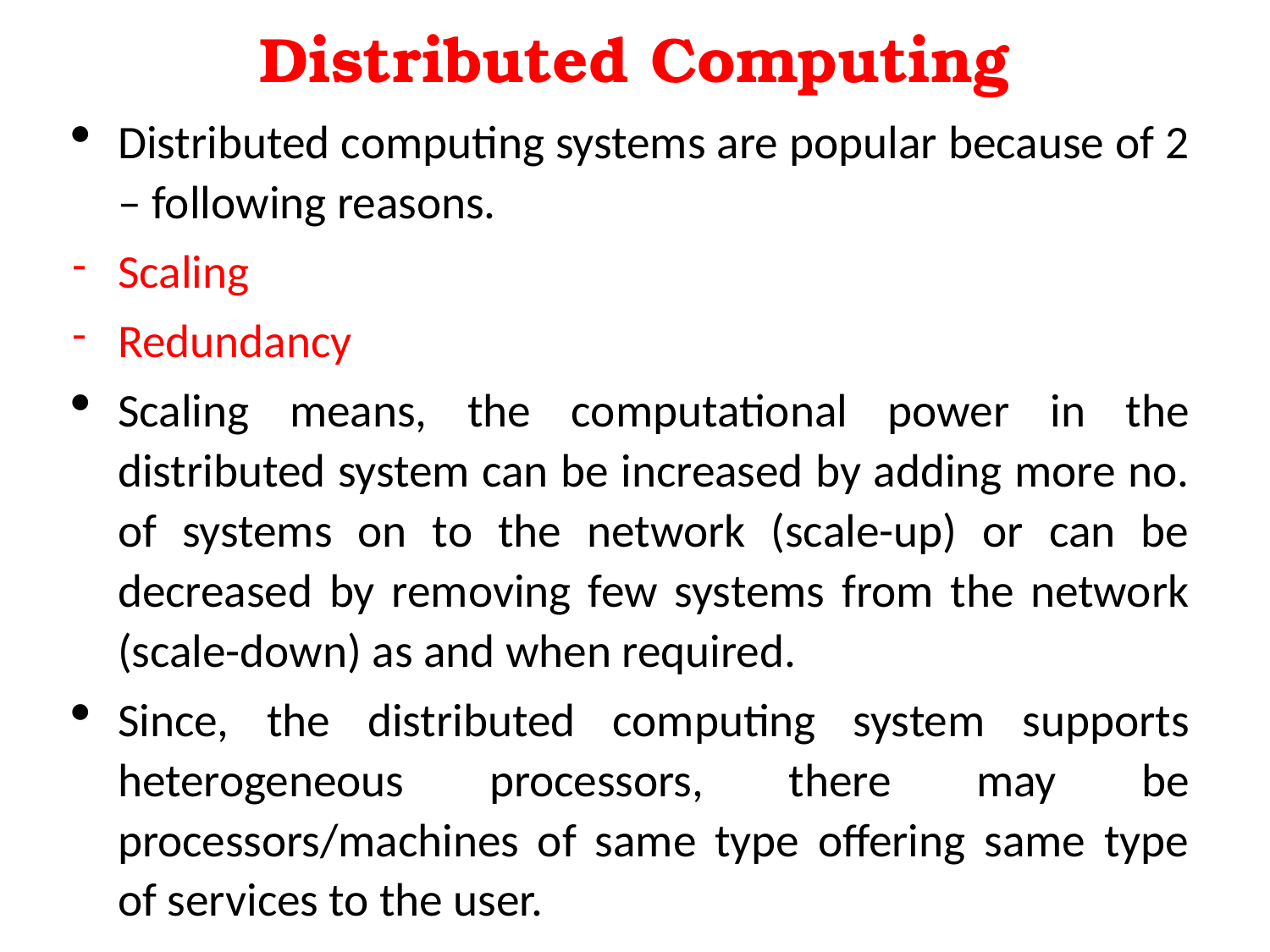

# Distributed Computing
Distributed computing systems are popular because of 2 – following reasons.
Scaling
Redundancy
Scaling means, the computational power in the distributed system can be increased by adding more no. of systems on to the network (scale-up) or can be decreased by removing few systems from the network (scale-down) as and when required.
Since, the distributed computing system supports heterogeneous processors, there may be processors/machines of same type offering same type of services to the user.